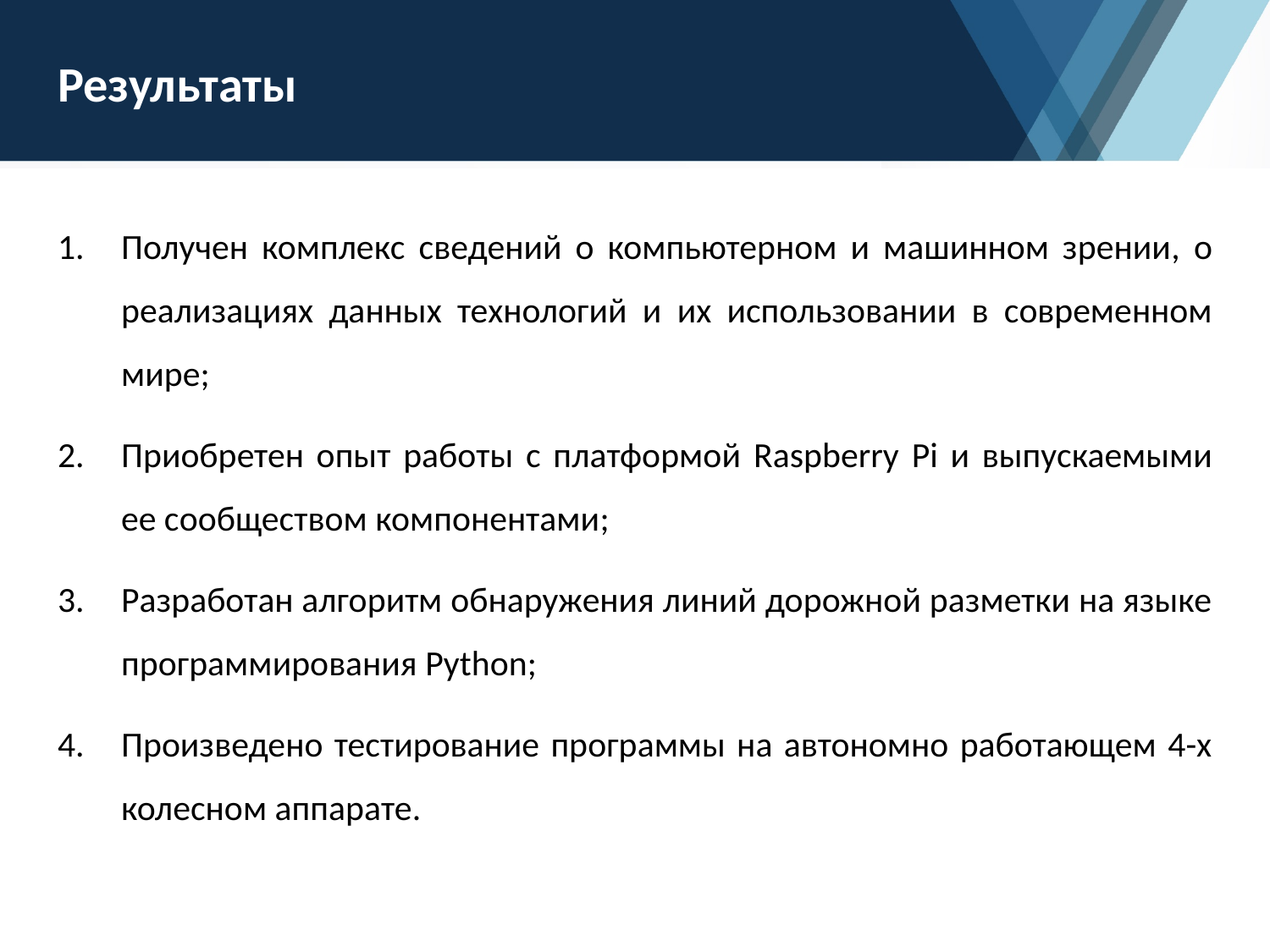

# Результаты
Получен комплекс сведений о компьютерном и машинном зрении, о реализациях данных технологий и их использовании в современном мире;
Приобретен опыт работы с платформой Raspberry Pi и выпускаемыми ее сообществом компонентами;
Разработан алгоритм обнаружения линий дорожной разметки на языке программирования Python;
Произведено тестирование программы на автономно работающем 4-х колесном аппарате.